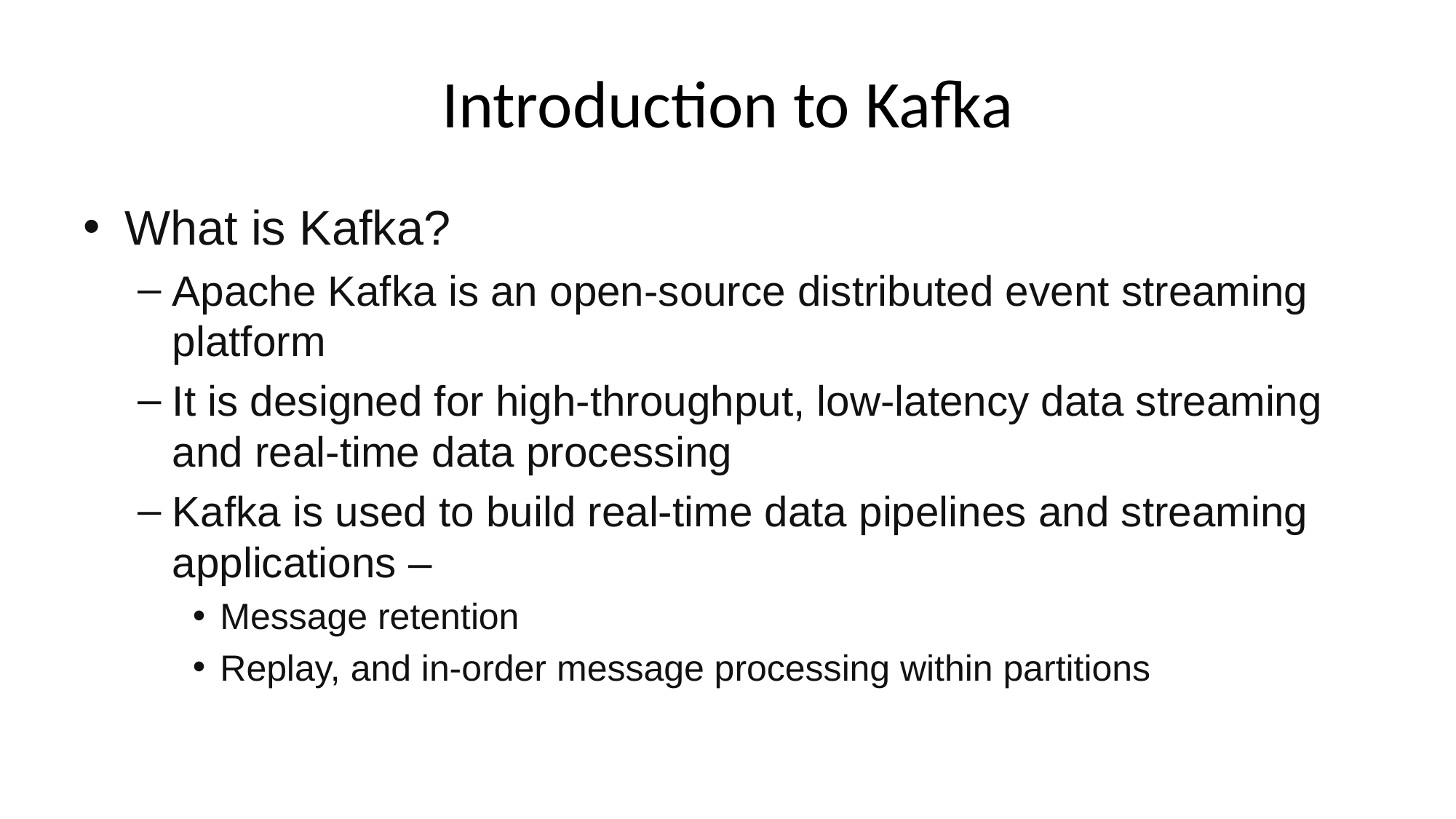

# Introduction to Kafka
What is Kafka?
Apache Kafka is an open-source distributed event streaming platform
It is designed for high-throughput, low-latency data streaming and real-time data processing
Kafka is used to build real-time data pipelines and streaming applications –
Message retention
Replay, and in-order message processing within partitions